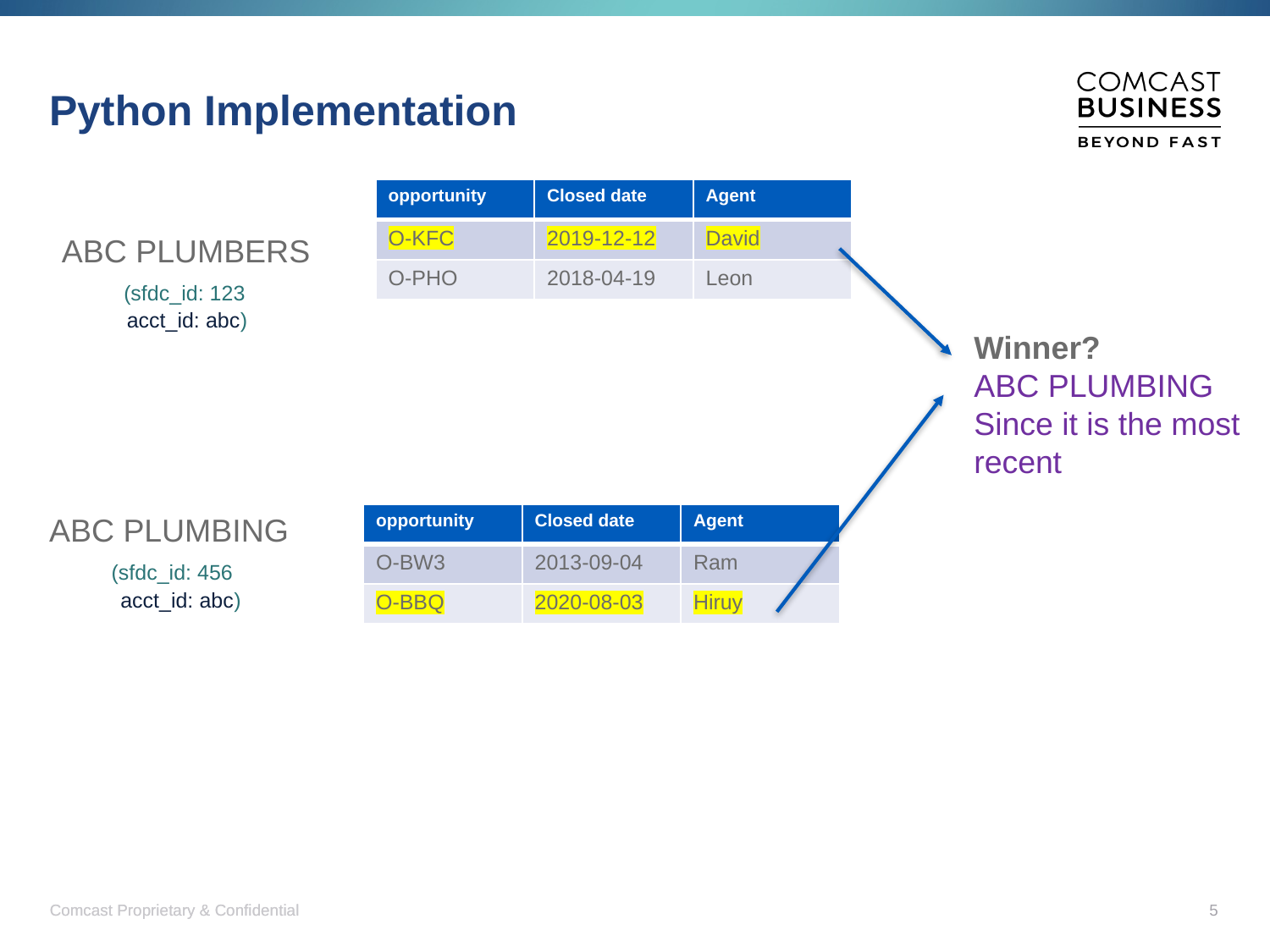

# Python Implementation
| opportunity | Closed date | Agent |
| --- | --- | --- |
| O-KFC | 2019-12-12 | David |
| O-PHO | 2018-04-19 | Leon |
ABC PLUMBERS
       (sfdc_id: 123
           acct_id: abc)
Winner?
ABC PLUMBING
Since it is the most
recent
ABC PLUMBING
       (sfdc_id: 456
            acct_id: abc)
| opportunity | Closed date | Agent |
| --- | --- | --- |
| O-BW3 | 2013-09-04 | Ram |
| O-BBQ | 2020-08-03 | Hiruy |